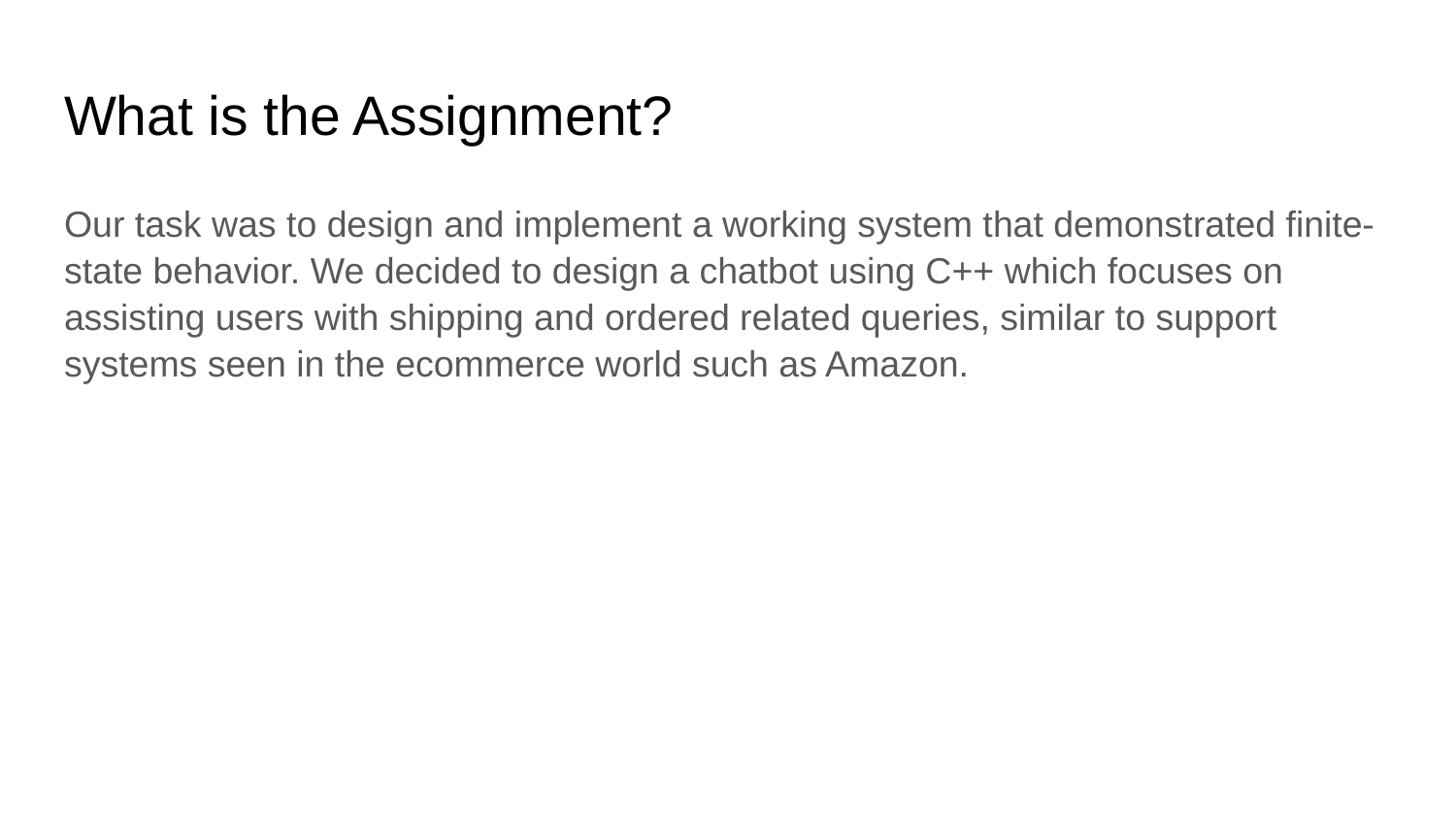

# What is the Assignment?
Our task was to design and implement a working system that demonstrated finite-state behavior. We decided to design a chatbot using C++ which focuses on assisting users with shipping and ordered related queries, similar to support systems seen in the ecommerce world such as Amazon.